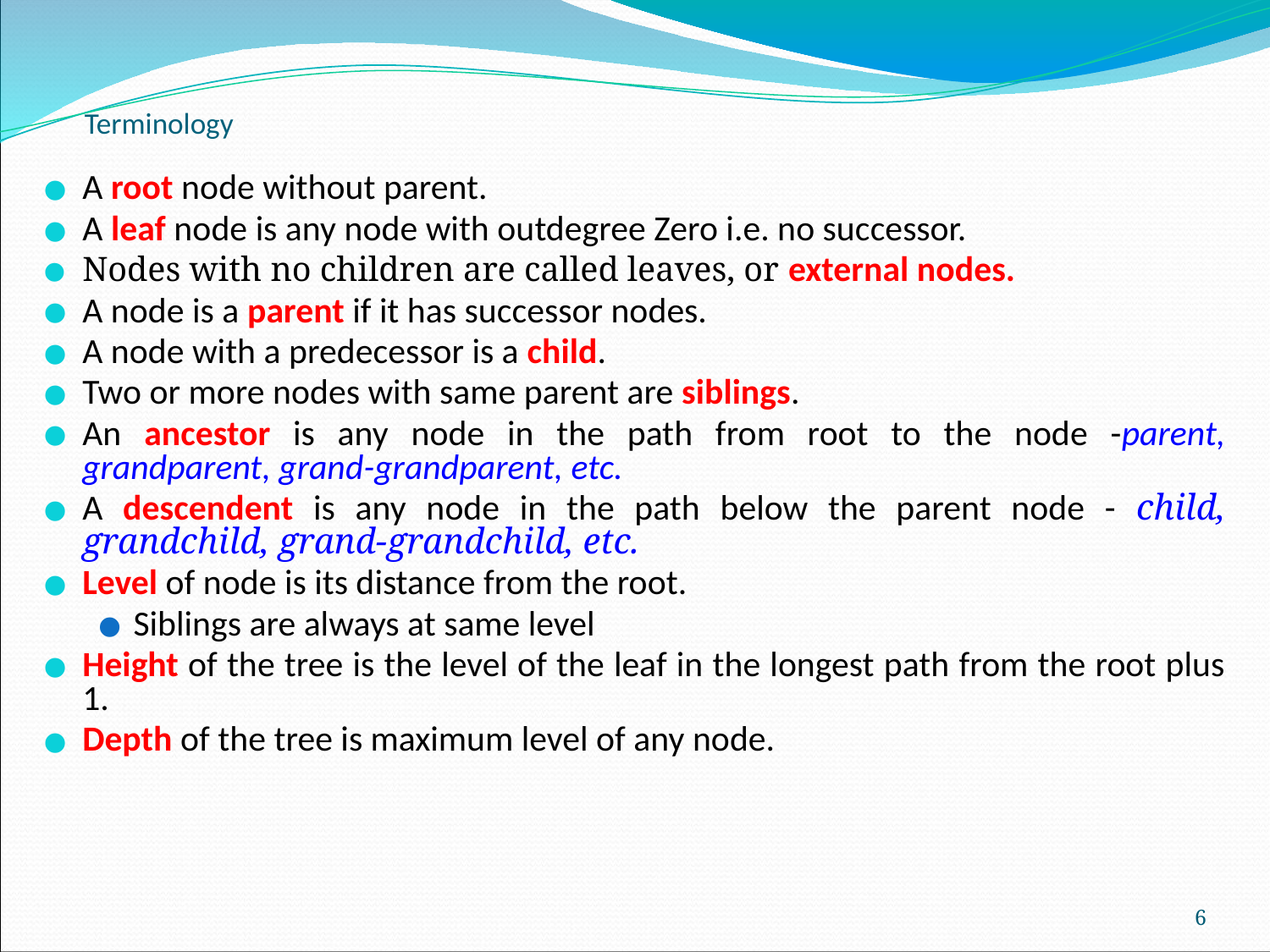

# Terminology
A root node without parent.
A leaf node is any node with outdegree Zero i.e. no successor.
Nodes with no children are called leaves, or external nodes.
A node is a parent if it has successor nodes.
A node with a predecessor is a child.
Two or more nodes with same parent are siblings.
An ancestor is any node in the path from root to the node -parent, grandparent, grand-grandparent, etc.
A descendent is any node in the path below the parent node - child, grandchild, grand-grandchild, etc.
Level of node is its distance from the root.
Siblings are always at same level
Height of the tree is the level of the leaf in the longest path from the root plus 1.
Depth of the tree is maximum level of any node.

6